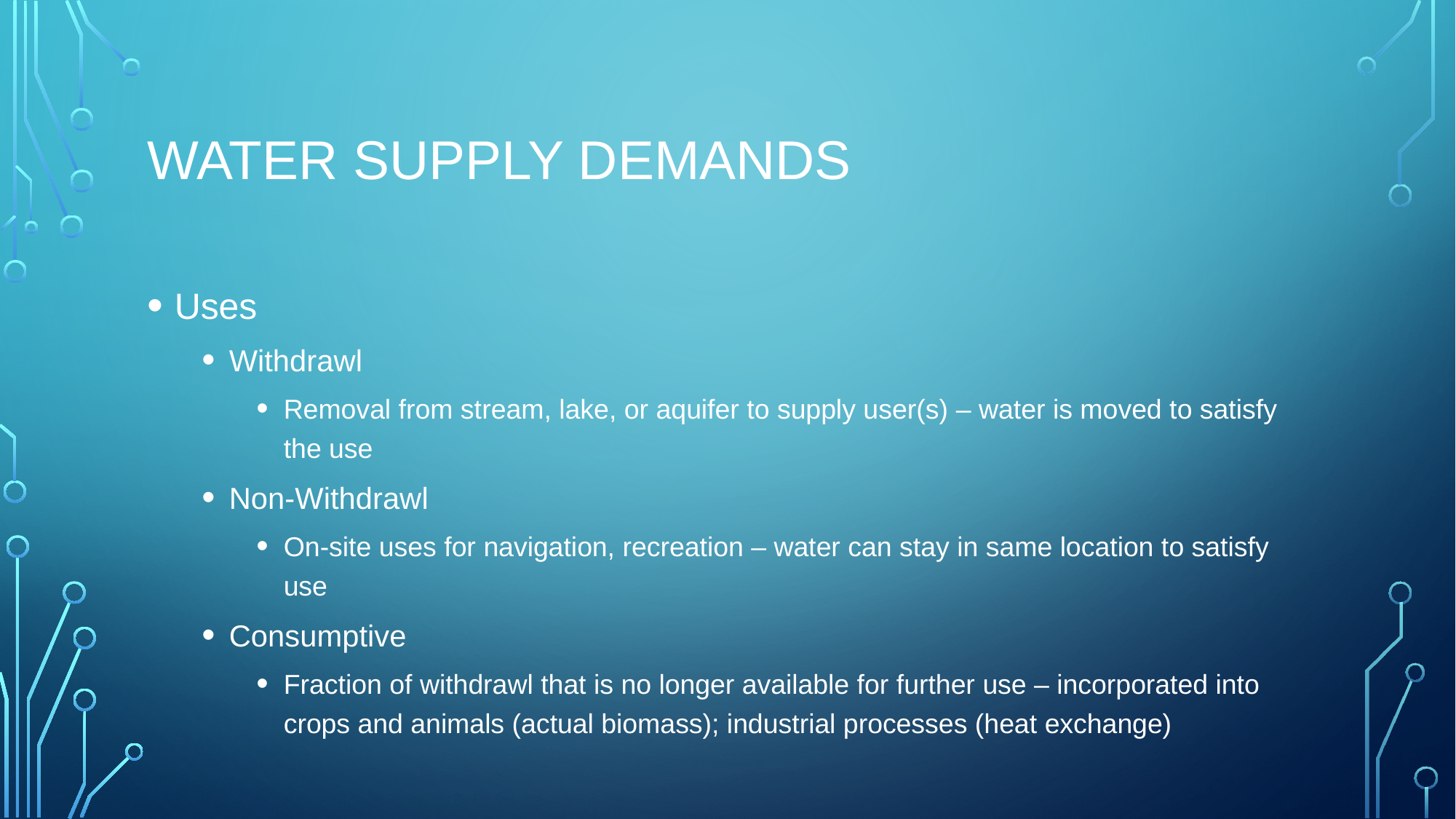

# Water supply demands
Uses
Withdrawl
Removal from stream, lake, or aquifer to supply user(s) – water is moved to satisfy the use
Non-Withdrawl
On-site uses for navigation, recreation – water can stay in same location to satisfy use
Consumptive
Fraction of withdrawl that is no longer available for further use – incorporated into crops and animals (actual biomass); industrial processes (heat exchange)